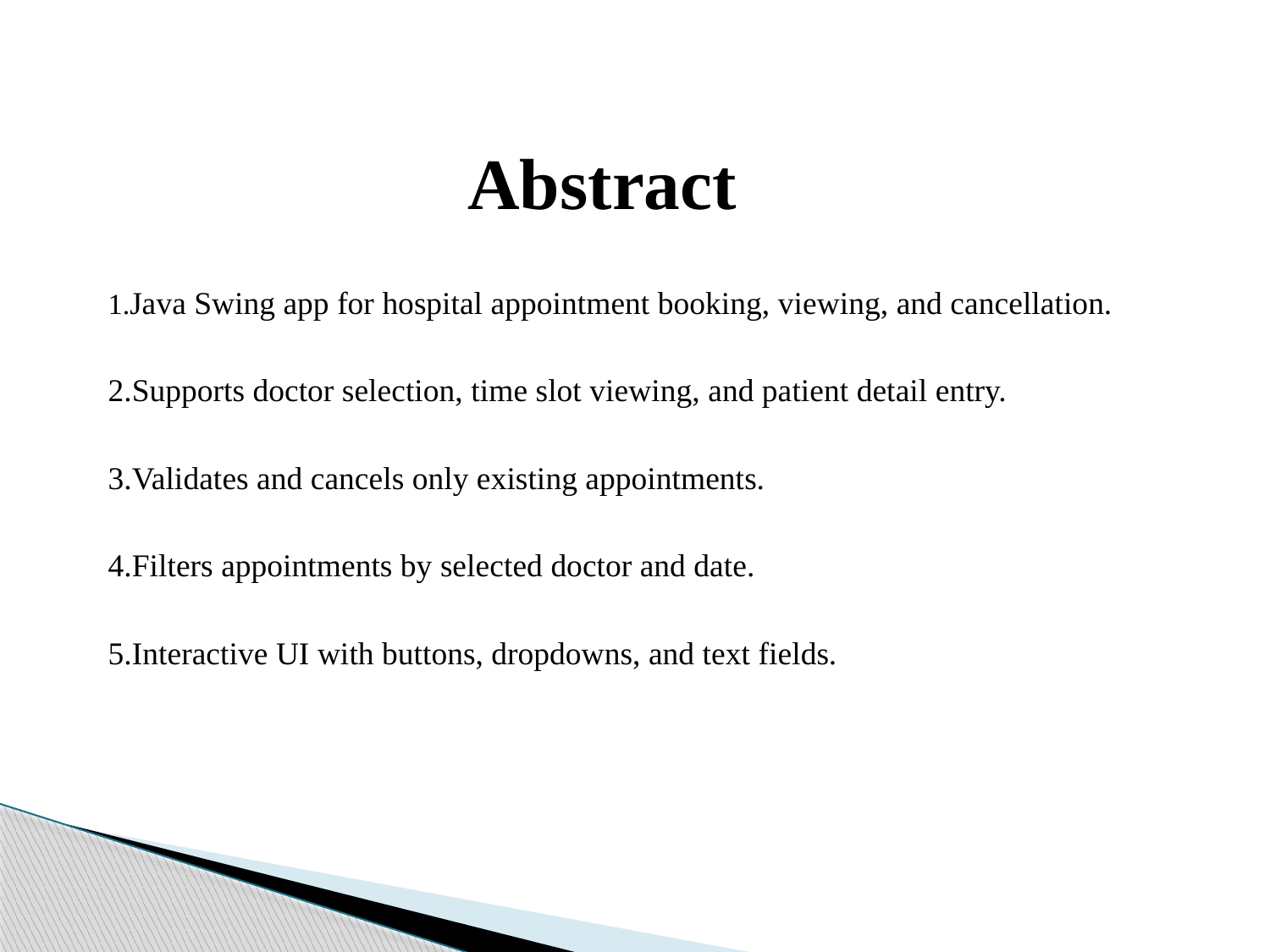

# Abstract
1.Java Swing app for hospital appointment booking, viewing, and cancellation.

2.Supports doctor selection, time slot viewing, and patient detail entry.

3.Validates and cancels only existing appointments.

4.Filters appointments by selected doctor and date.

5.Interactive UI with buttons, dropdowns, and text fields.